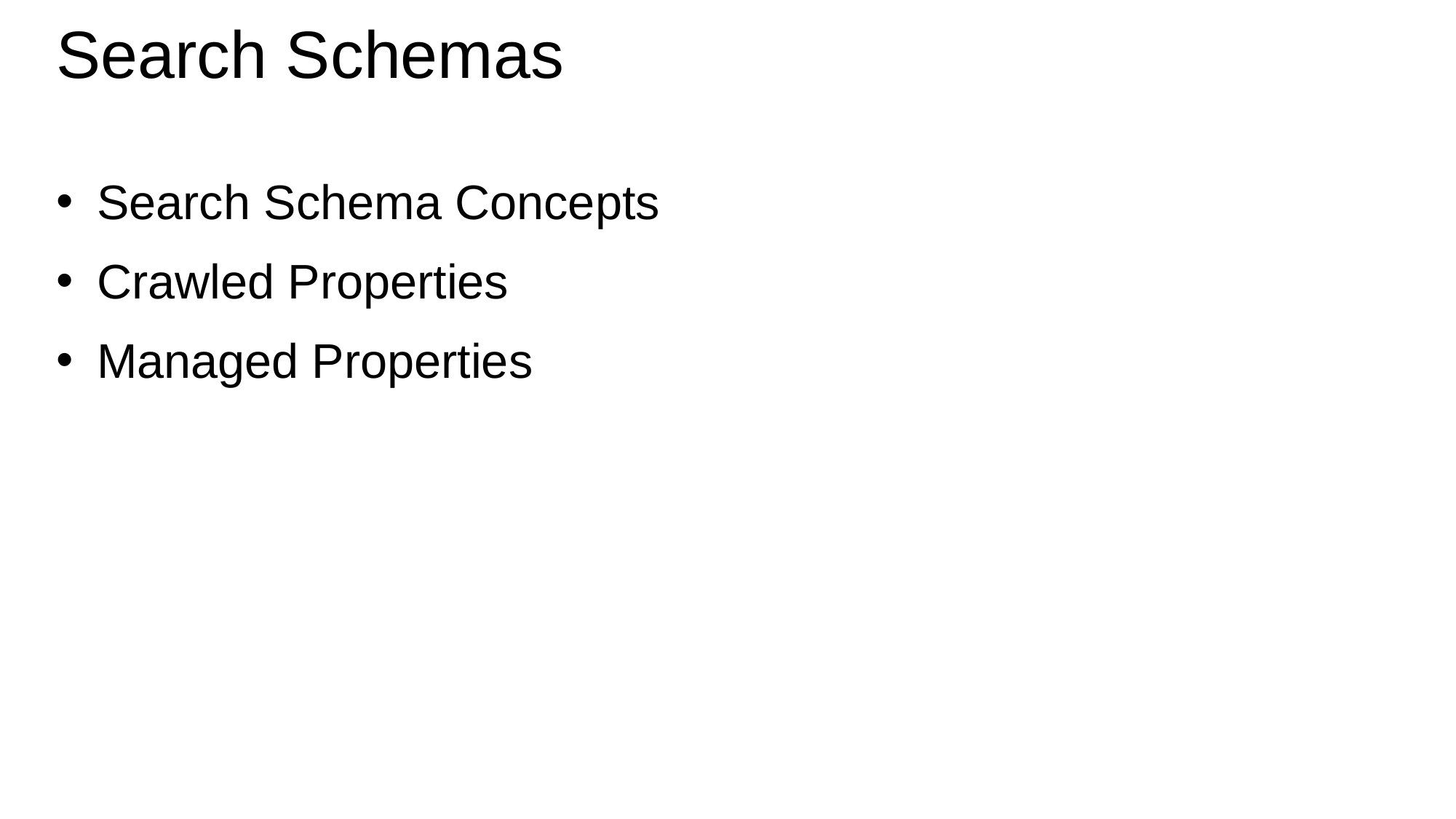

# Search Schemas
Search Schema Concepts
Crawled Properties
Managed Properties